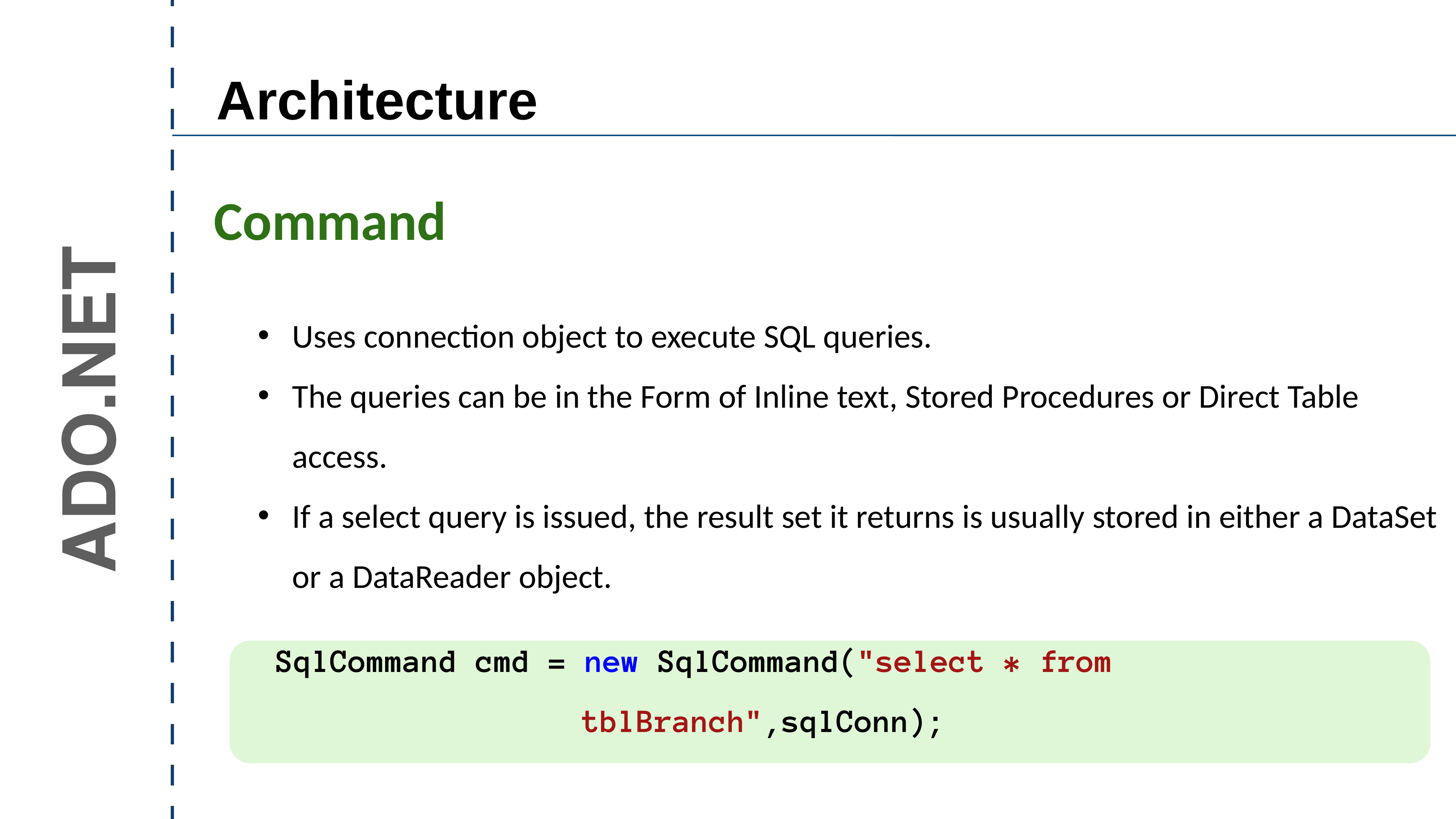

Architecture

Command
Uses connection object to execute SQL queries.
The queries can be in the Form of Inline text, Stored Procedures or Direct Table access.
If a select query is issued, the result set it returns is usually stored in either a DataSet or a DataReader object.
ADO.NET

 SqlCommand cmd = new SqlCommand("select * from tblBranch",sqlConn);